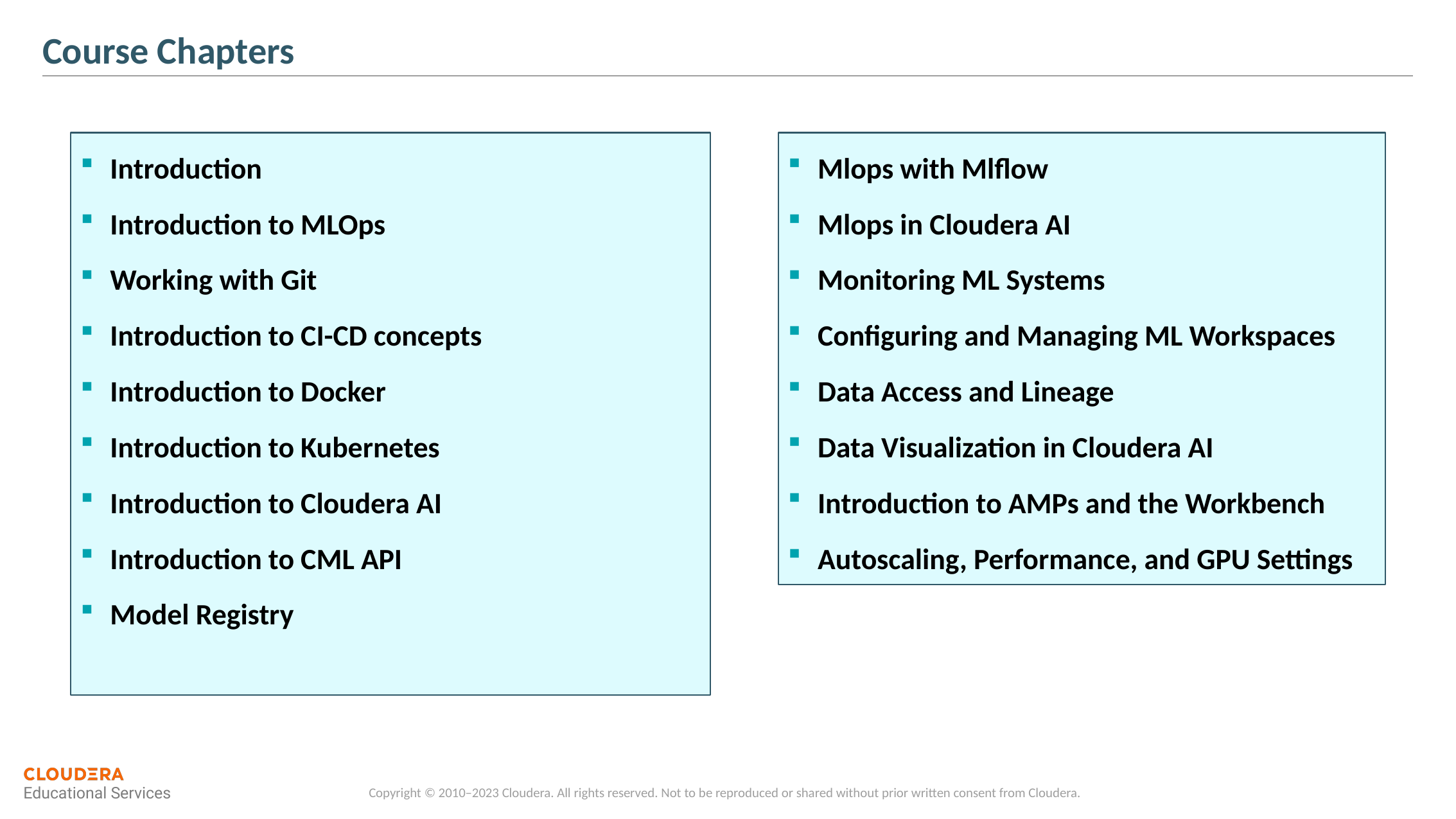

Mlops with Mlflow
Mlops in Cloudera AI
Monitoring ML Systems
Configuring and Managing ML Workspaces
Data Access and Lineage
Data Visualization in Cloudera AI
Introduction to AMPs and the Workbench
Autoscaling, Performance, and GPU Settings
Introduction
Introduction to MLOps
Working with Git
Introduction to CI-CD concepts
Introduction to Docker
Introduction to Kubernetes
Introduction to Cloudera AI
Introduction to CML API
Model Registry